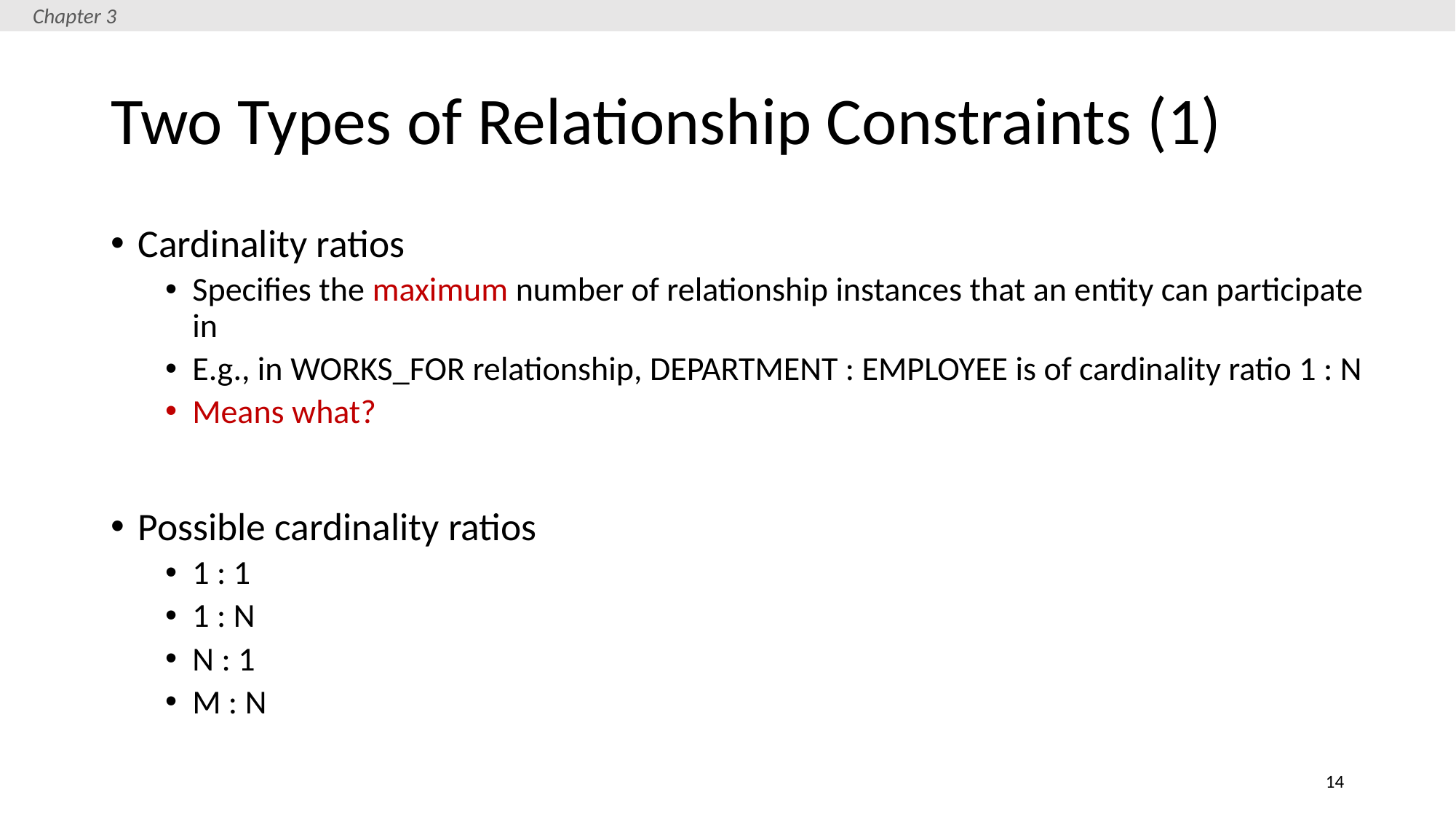

Chapter 3
# Two Types of Relationship Constraints (1)
Cardinality ratios
Specifies the maximum number of relationship instances that an entity can participate in
E.g., in WORKS_FOR relationship, DEPARTMENT : EMPLOYEE is of cardinality ratio 1 : N
Means what?

Possible cardinality ratios
1 : 1
1 : N
N : 1
M : N
14